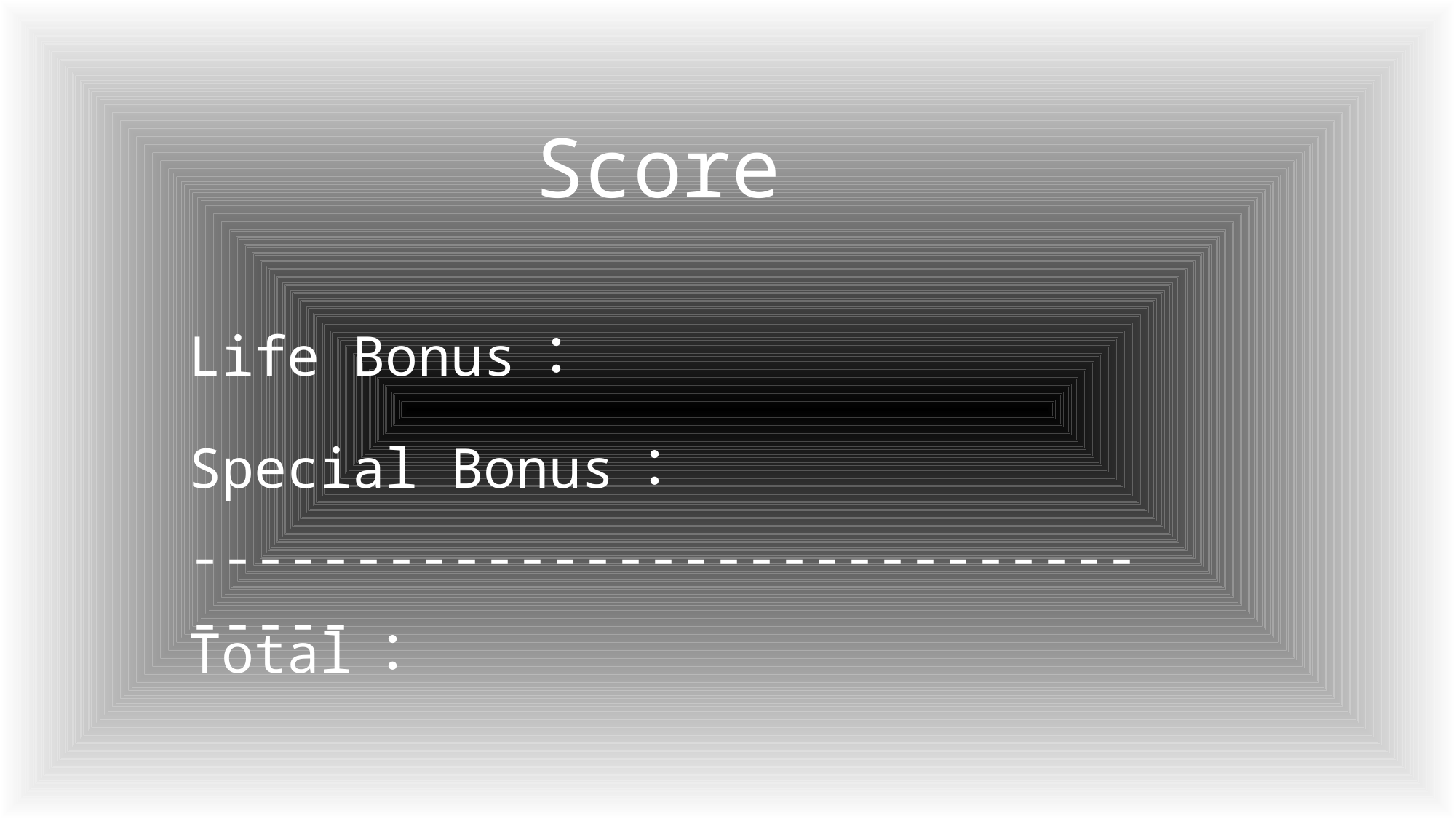

Score
Life Bonus：
Special Bonus：
----------------------------------
Total：